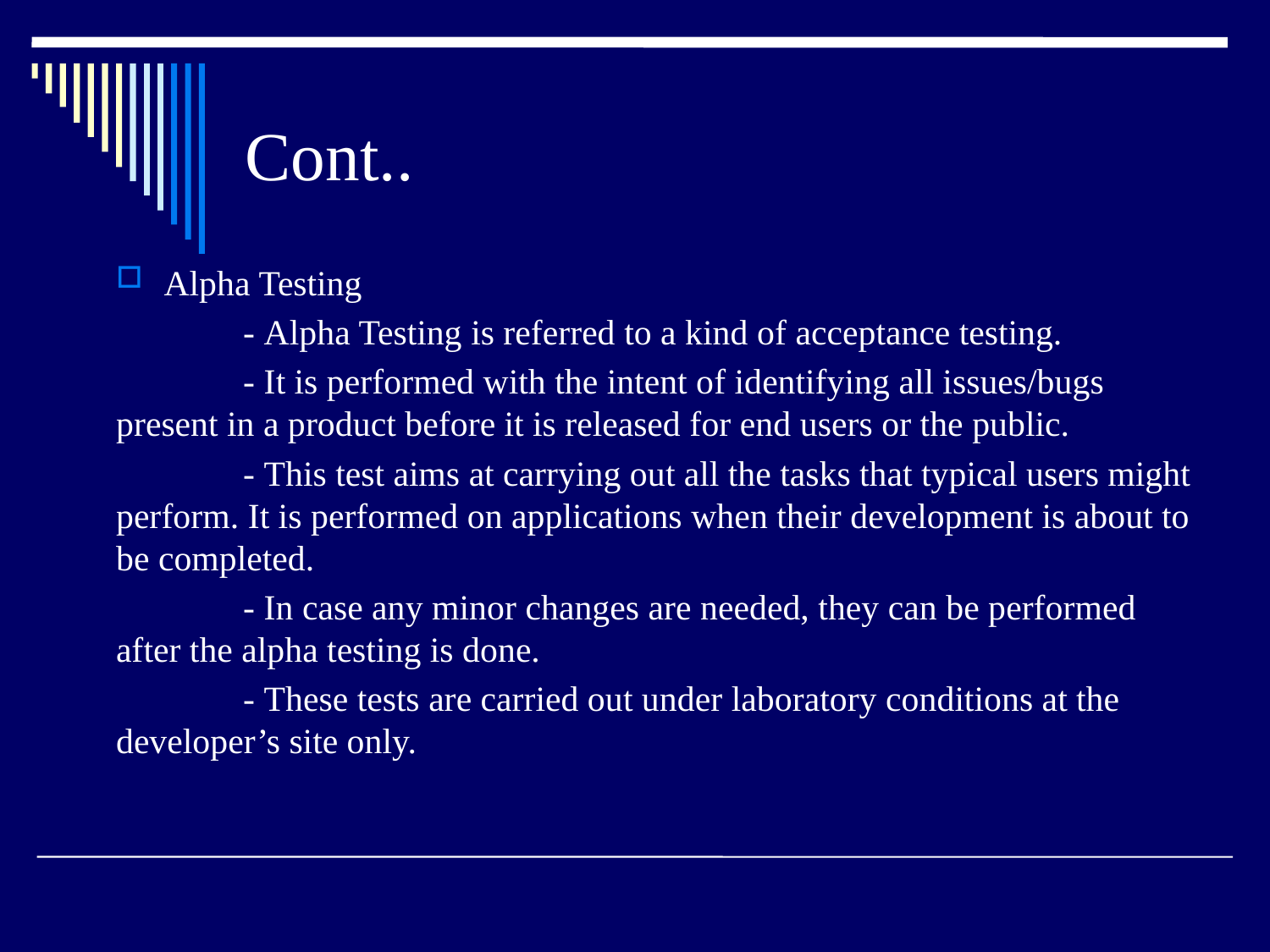

# Cont..
Alpha Testing
	- Alpha Testing is referred to a kind of acceptance testing.
	- It is performed with the intent of identifying all issues/bugs present in a product before it is released for end users or the public.
	- This test aims at carrying out all the tasks that typical users might perform. It is performed on applications when their development is about to be completed.
	- In case any minor changes are needed, they can be performed after the alpha testing is done.
	- These tests are carried out under laboratory conditions at the developer’s site only.